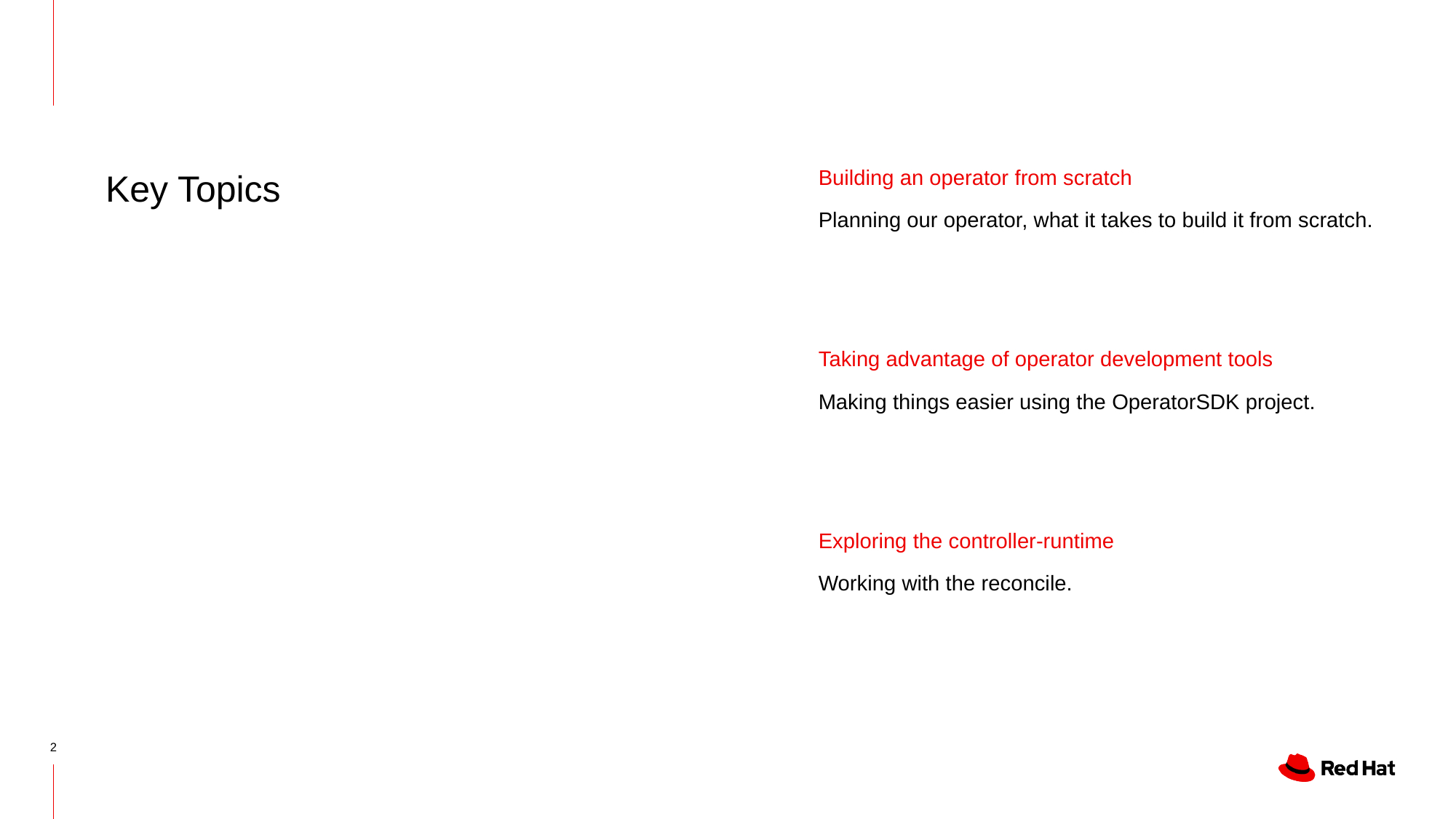

# Key Topics
Building an operator from scratch
Planning our operator, what it takes to build it from scratch.
Taking advantage of operator development tools
Making things easier using the OperatorSDK project.

Exploring the controller-runtime
Working with the reconcile.

2